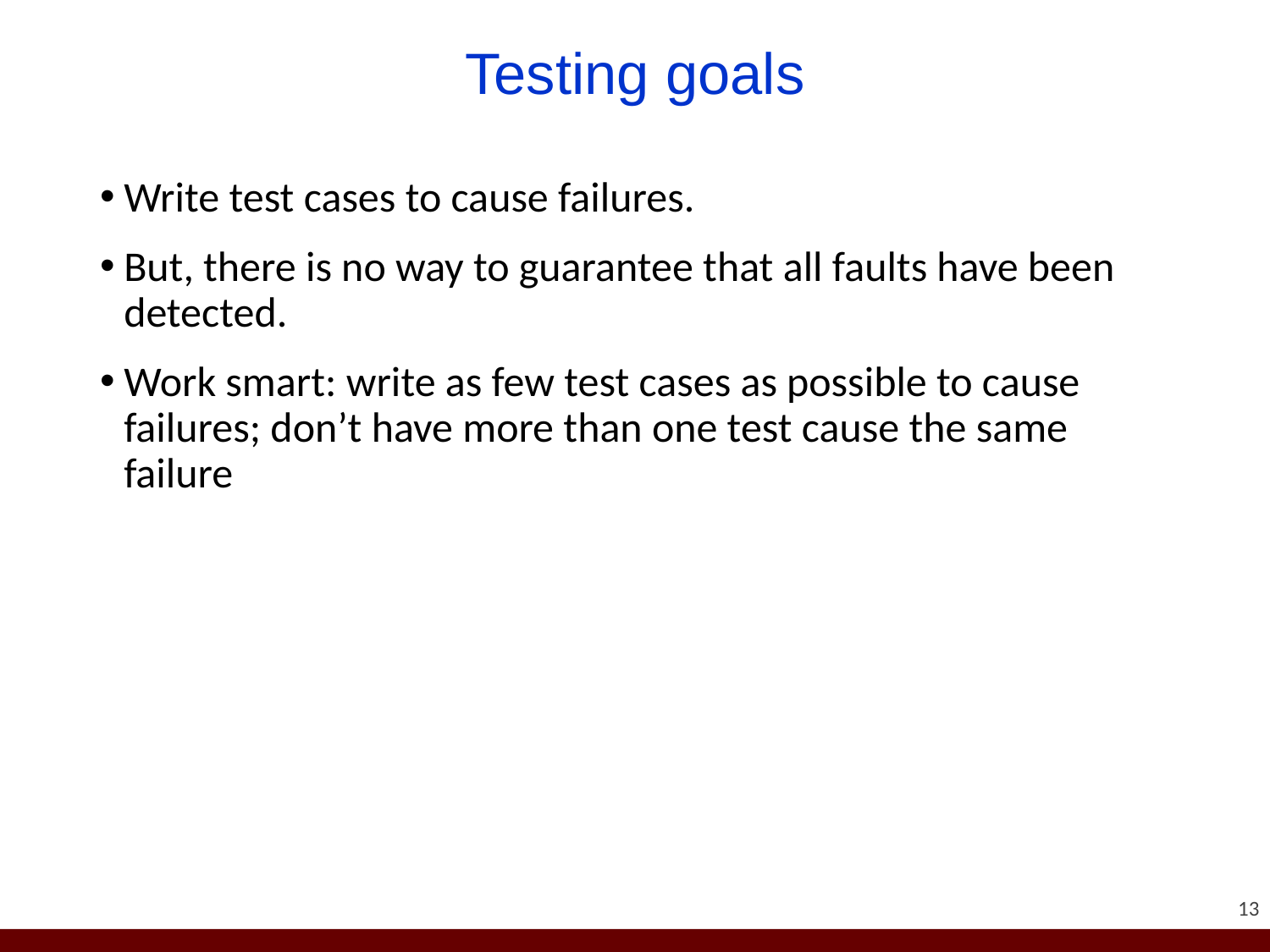

# Testing goals
Write test cases to cause failures.
But, there is no way to guarantee that all faults have been detected.
Work smart: write as few test cases as possible to cause failures; don’t have more than one test cause the same failure